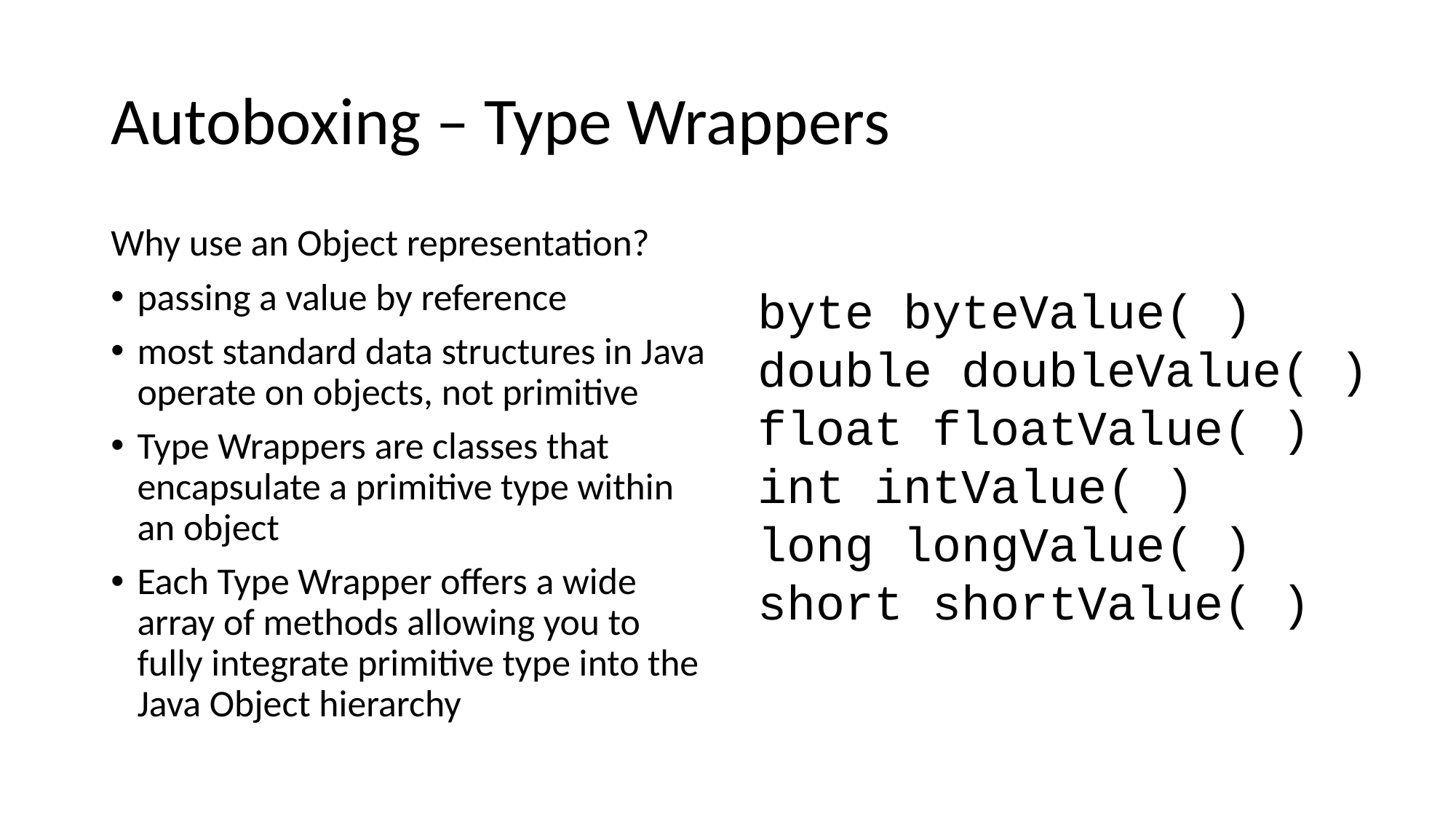

# Autoboxing – Type Wrappers

Why use an Object representation?
passing a value by reference
most standard data structures in Java operate on objects, not primitive
Type Wrappers are classes that encapsulate a primitive type within an object
Each Type Wrapper offers a wide array of methods allowing you to fully integrate primitive type into the Java Object hierarchy
byte byteValue( )
double doubleValue( )
float floatValue( )
int intValue( )
long longValue( )
short shortValue( )